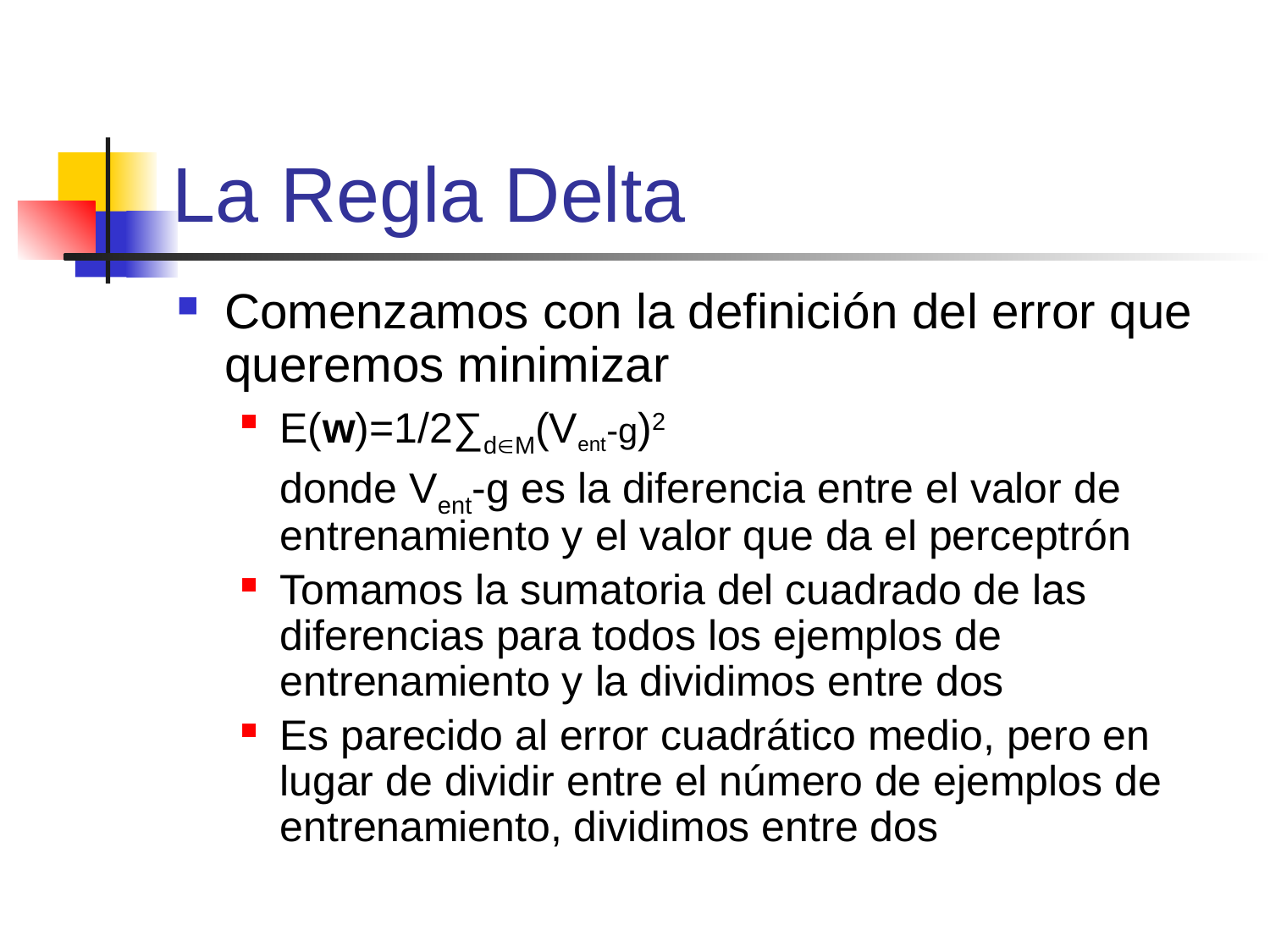

# La Regla Delta
Comenzamos con la definición del error que queremos minimizar
E(w)=1/2∑d∈M(Vent-g)2
	donde Vent-g es la diferencia entre el valor de entrenamiento y el valor que da el perceptrón
Tomamos la sumatoria del cuadrado de las diferencias para todos los ejemplos de entrenamiento y la dividimos entre dos
Es parecido al error cuadrático medio, pero en lugar de dividir entre el número de ejemplos de entrenamiento, dividimos entre dos